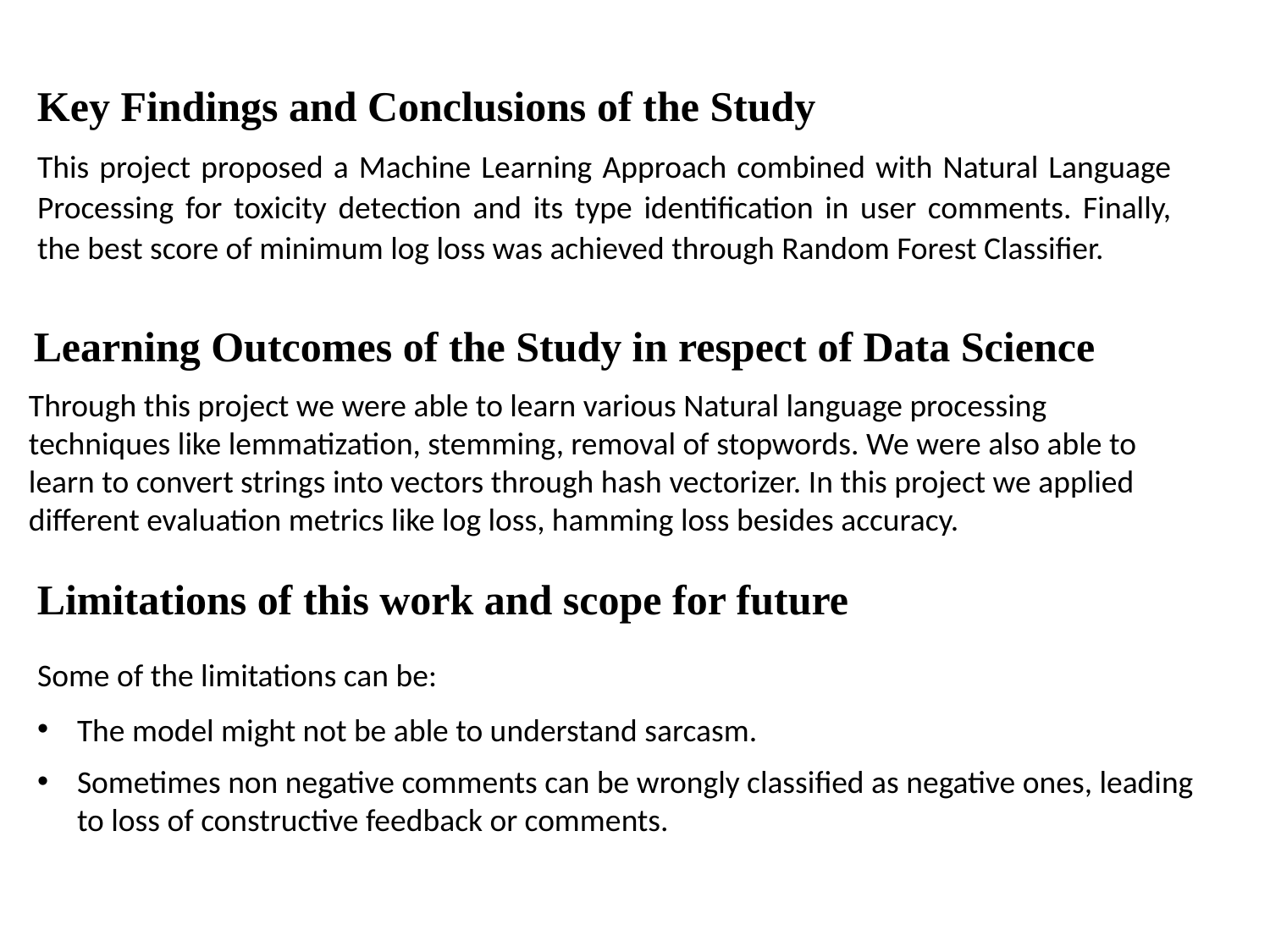

Key Findings and Conclusions of the Study
This project proposed a Machine Learning Approach combined with Natural Language Processing for toxicity detection and its type identification in user comments. Finally, the best score of minimum log loss was achieved through Random Forest Classifier.
Learning Outcomes of the Study in respect of Data Science
Through this project we were able to learn various Natural language processing techniques like lemmatization, stemming, removal of stopwords. We were also able to learn to convert strings into vectors through hash vectorizer. In this project we applied different evaluation metrics like log loss, hamming loss besides accuracy.

Limitations of this work and scope for future
Some of the limitations can be:
The model might not be able to understand sarcasm.
Sometimes non negative comments can be wrongly classified as negative ones, leading to loss of constructive feedback or comments.